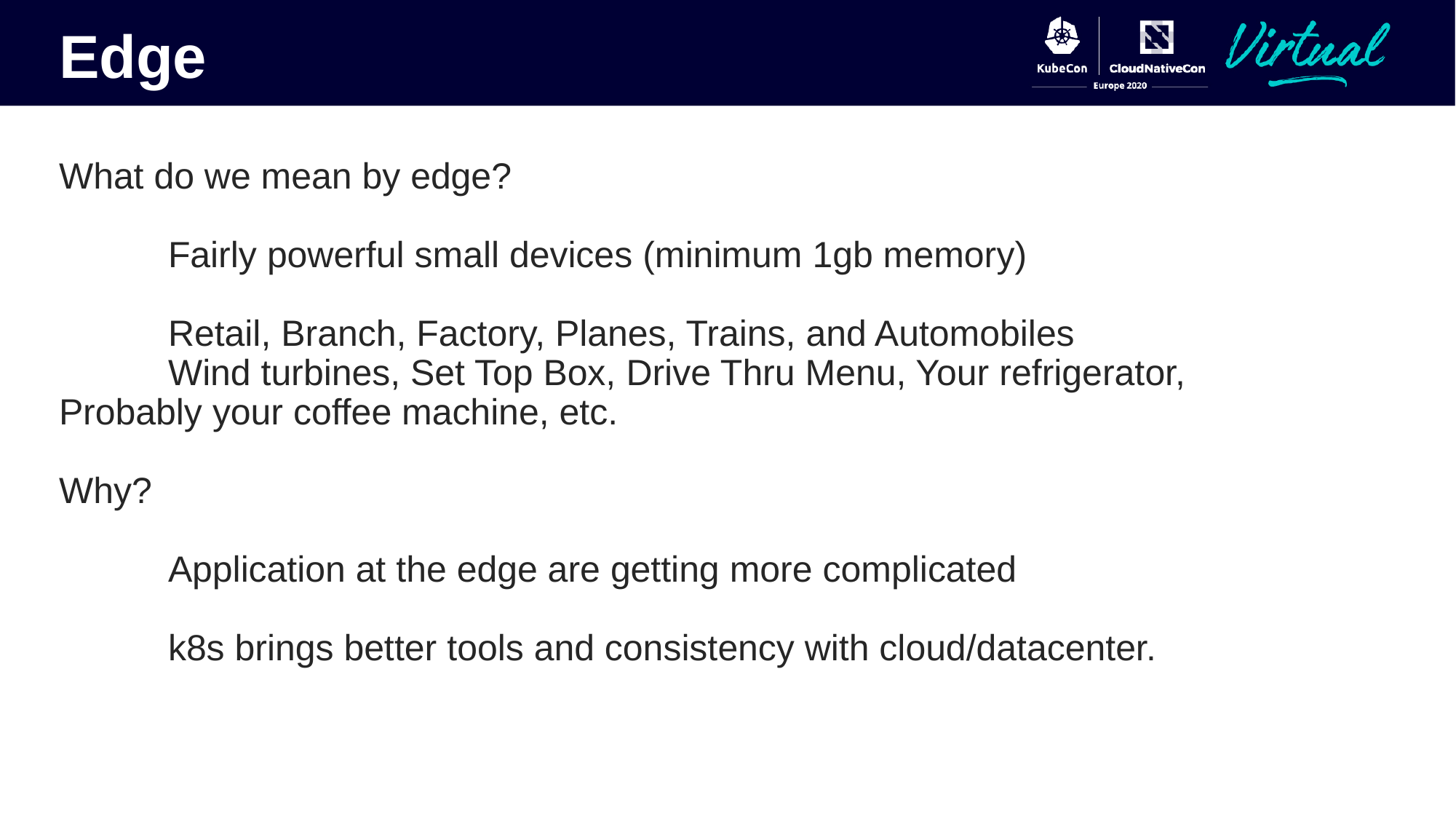

Edge
What do we mean by edge?

	Fairly powerful small devices (minimum 1gb memory)

	Retail, Branch, Factory, Planes, Trains, and Automobiles
	Wind turbines, Set Top Box, Drive Thru Menu, Your refrigerator, 	Probably your coffee machine, etc.

Why?

	Application at the edge are getting more complicated

	k8s brings better tools and consistency with cloud/datacenter.